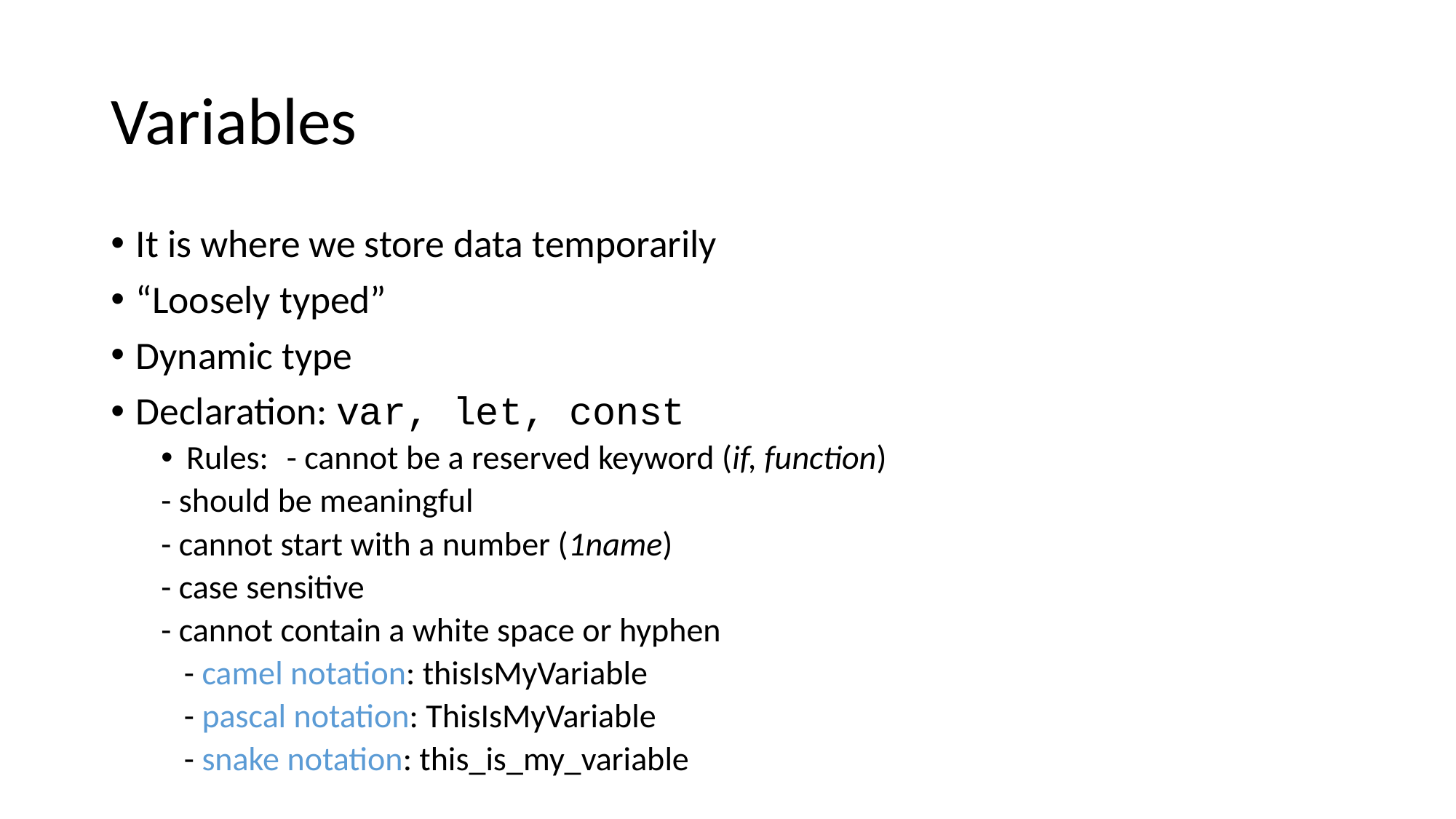

# Variables
It is where we store data temporarily
“Loosely typed”
Dynamic type
Declaration: var, let, const
Rules: 	- cannot be a reserved keyword (if, function)
		- should be meaningful
		- cannot start with a number (1name)
		- case sensitive
		- cannot contain a white space or hyphen
		   - camel notation: thisIsMyVariable
		   - pascal notation: ThisIsMyVariable
		   - snake notation: this_is_my_variable